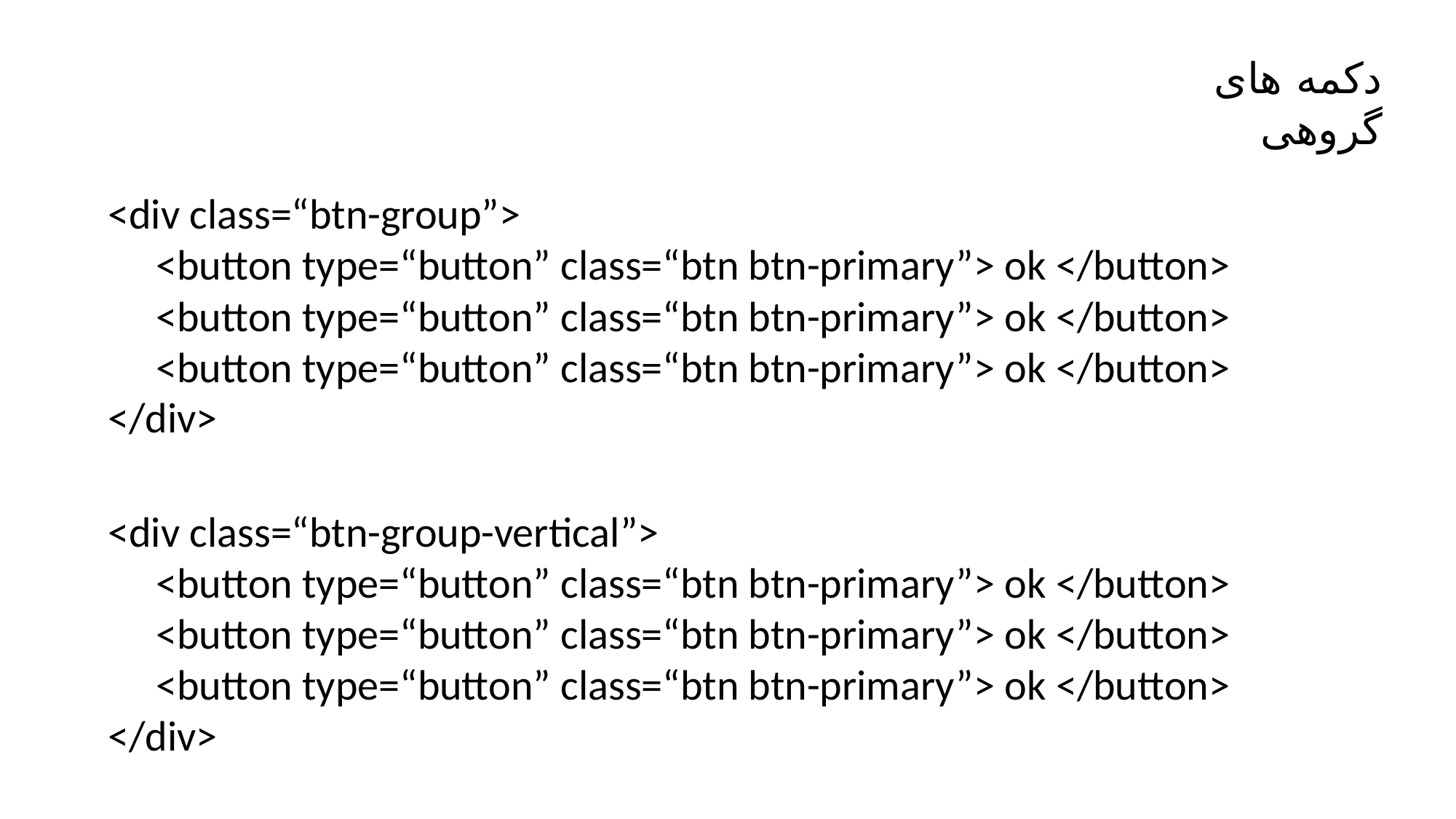

دکمه های گروهی
 <div class=“btn-group”>
      <button type=“button” class=“btn btn-primary”> ok </button>
      <button type=“button” class=“btn btn-primary”> ok </button>
      <button type=“button” class=“btn btn-primary”> ok </button>
 </div>
 <div class=“btn-group-vertical”>
      <button type=“button” class=“btn btn-primary”> ok </button>
      <button type=“button” class=“btn btn-primary”> ok </button>
      <button type=“button” class=“btn btn-primary”> ok </button>
 </div>